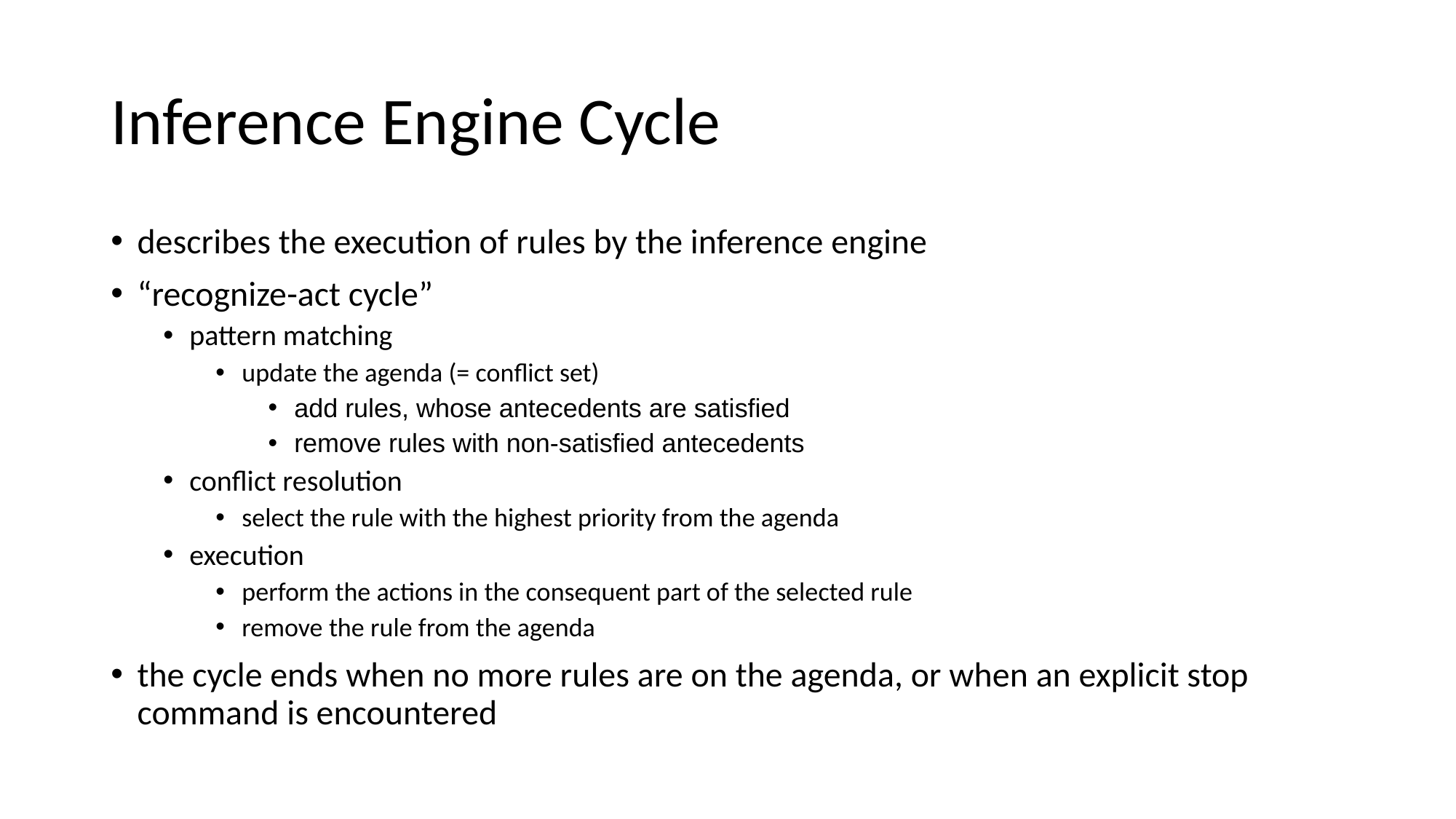

# Inference Engine Cycle
describes the execution of rules by the inference engine
“recognize-act cycle”
pattern matching
update the agenda (= conflict set)
add rules, whose antecedents are satisfied
remove rules with non-satisfied antecedents
conflict resolution
select the rule with the highest priority from the agenda
execution
perform the actions in the consequent part of the selected rule
remove the rule from the agenda
the cycle ends when no more rules are on the agenda, or when an explicit stop command is encountered